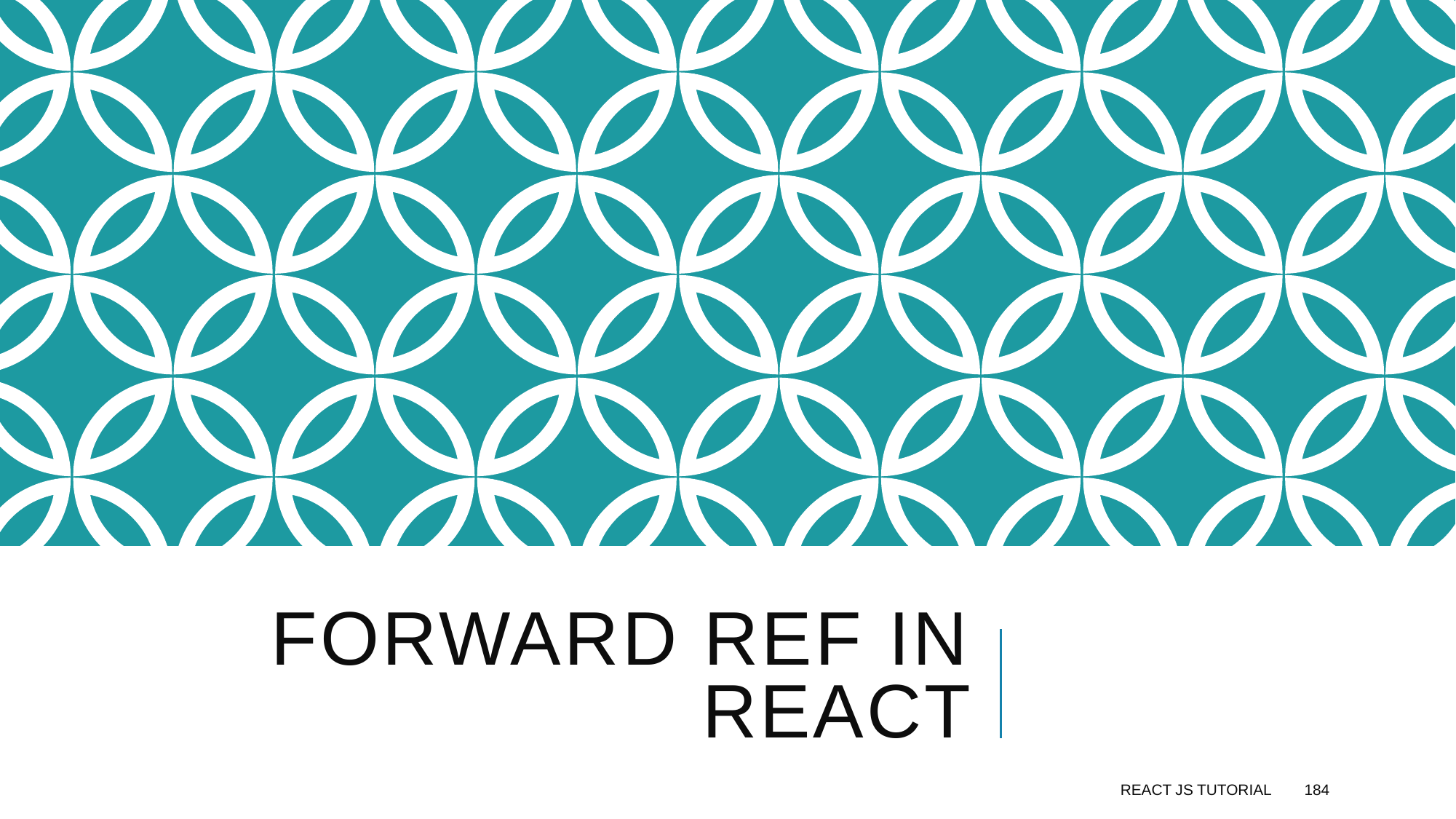

# Forward ref in react

React JS Tutorial
184